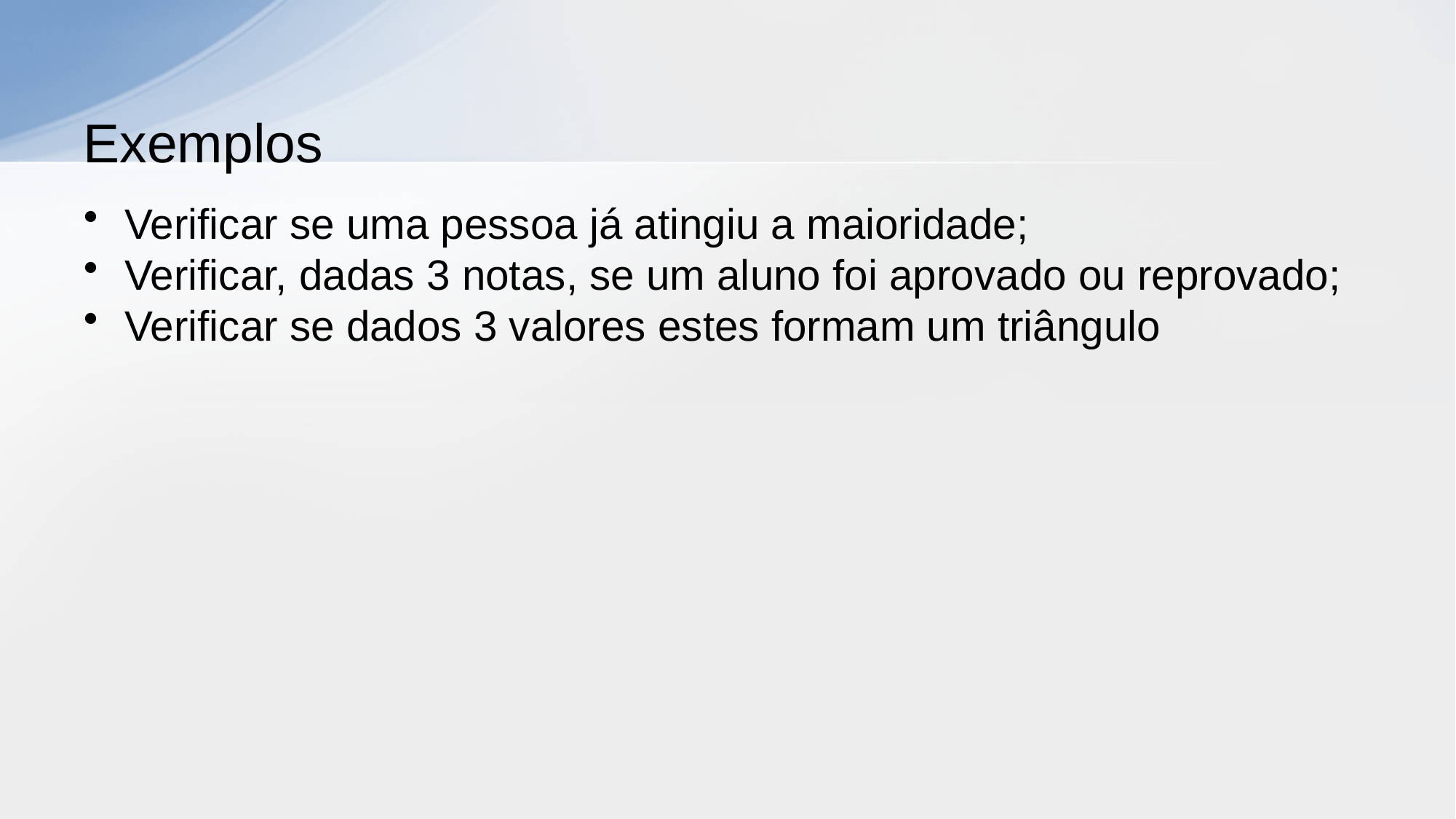

# Exemplos
Verificar se uma pessoa já atingiu a maioridade;
Verificar, dadas 3 notas, se um aluno foi aprovado ou reprovado;
Verificar se dados 3 valores estes formam um triângulo